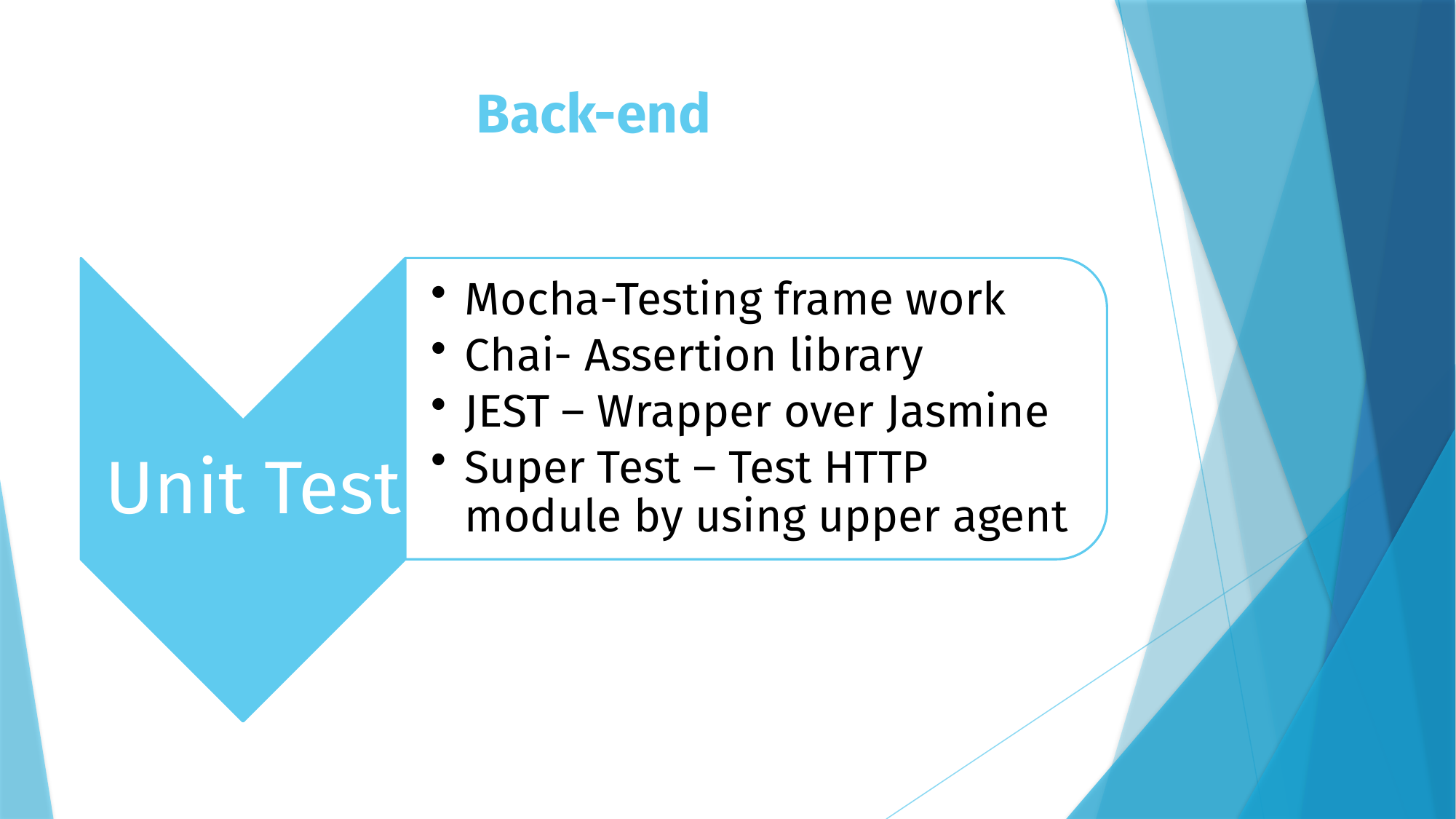

# Back-end
 Unit Test
Mocha-Testing frame work
Chai- Assertion library
JEST – Wrapper over Jasmine
Super Test – Test HTTP module by using upper agent